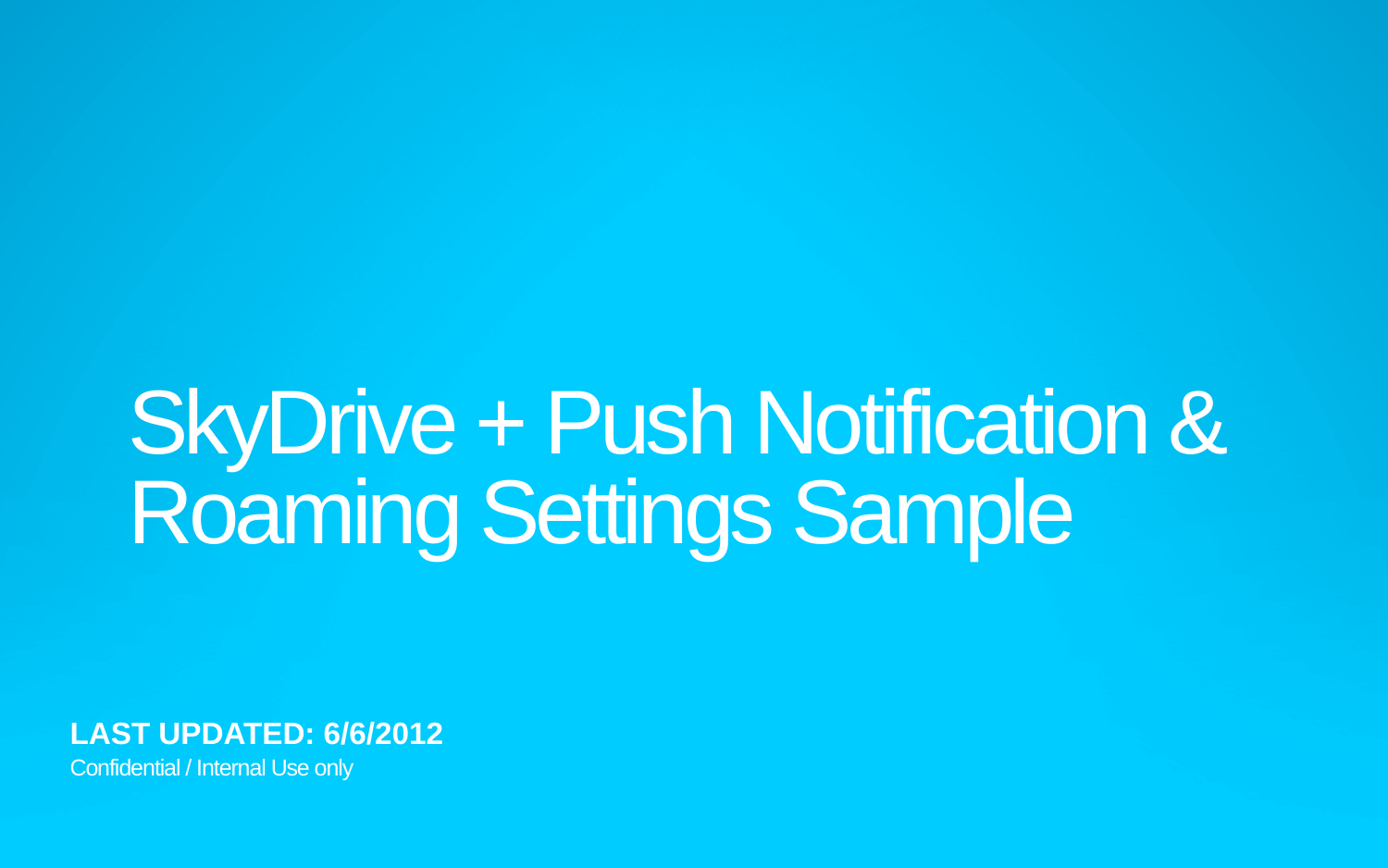

# SkyDrive + Push Notification & Roaming Settings Sample
Last Updated: 6/6/2012
Confidential / Internal Use only